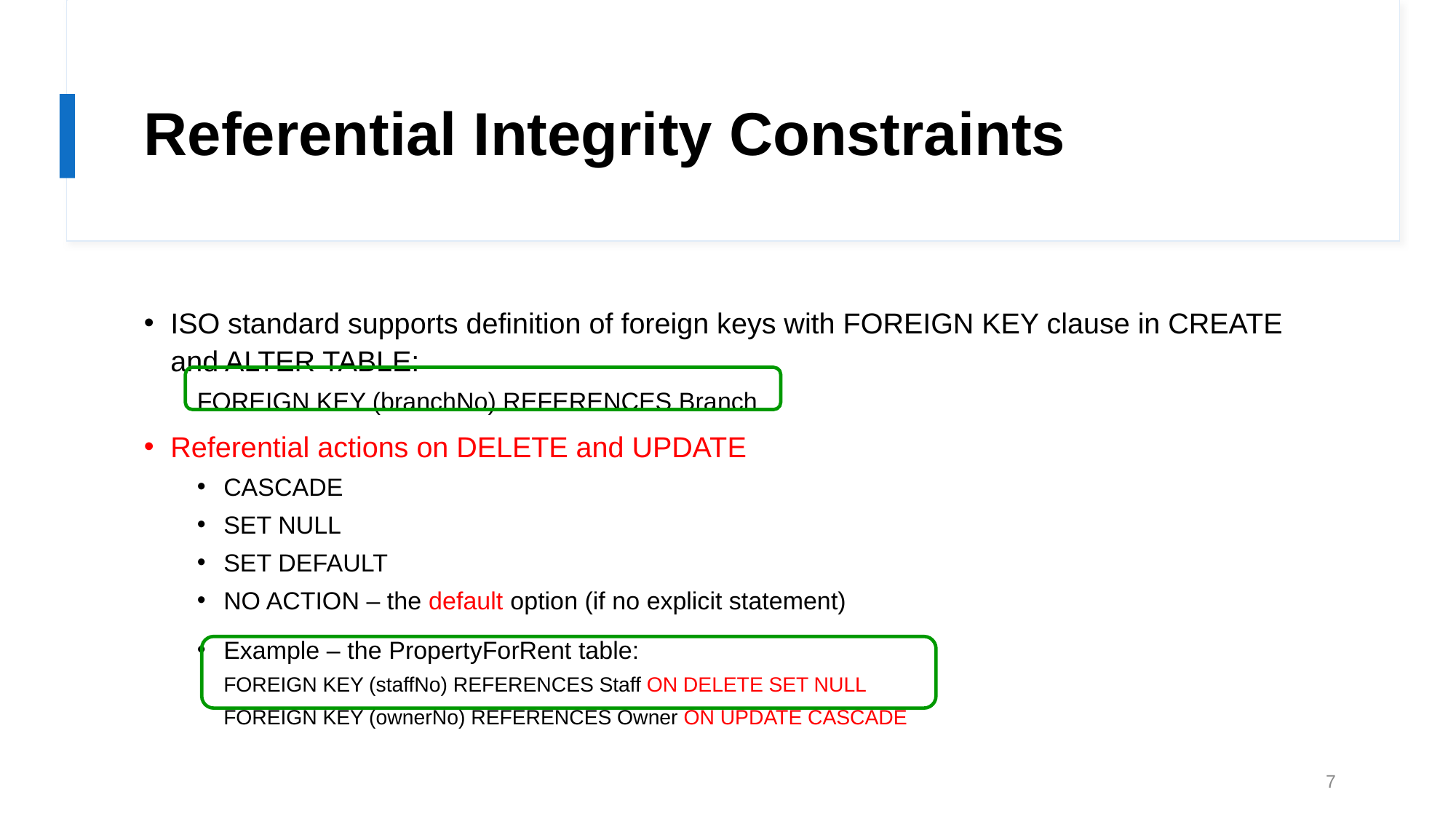

# Referential Integrity Constraints
ISO standard supports definition of foreign keys with FOREIGN KEY clause in CREATE and ALTER TABLE:
FOREIGN KEY (branchNo) REFERENCES Branch
Referential actions on DELETE and UPDATE
CASCADE
SET NULL
SET DEFAULT
NO ACTION – the default option (if no explicit statement)
Example – the PropertyForRent table:
	FOREIGN KEY (staffNo) REFERENCES Staff ON DELETE SET NULL
	FOREIGN KEY (ownerNo) REFERENCES Owner ON UPDATE CASCADE

7